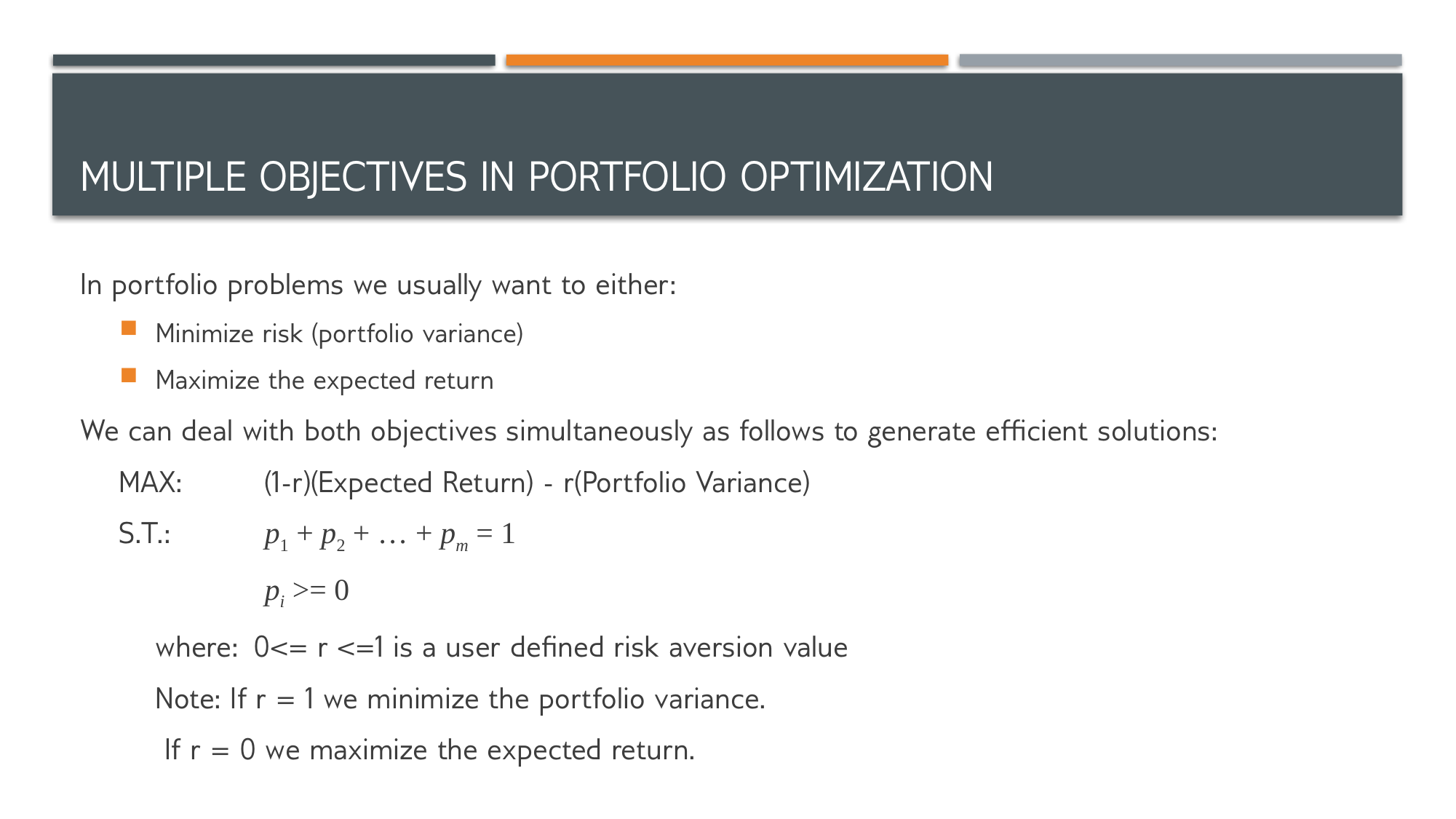

# Multiple Objectives in Portfolio Optimization
In portfolio problems we usually want to either:
Minimize risk (portfolio variance)
Maximize the expected return
We can deal with both objectives simultaneously as follows to generate efficient solutions:
MAX: 	(1-r)(Expected Return) - r(Portfolio Variance)
S.T.:  	p1 + p2 + … + pm = 1
		pi >= 0
	where:  0<= r <=1 is a user defined risk aversion value
	Note: If r = 1 we minimize the portfolio variance.
  	 If r = 0 we maximize the expected return.